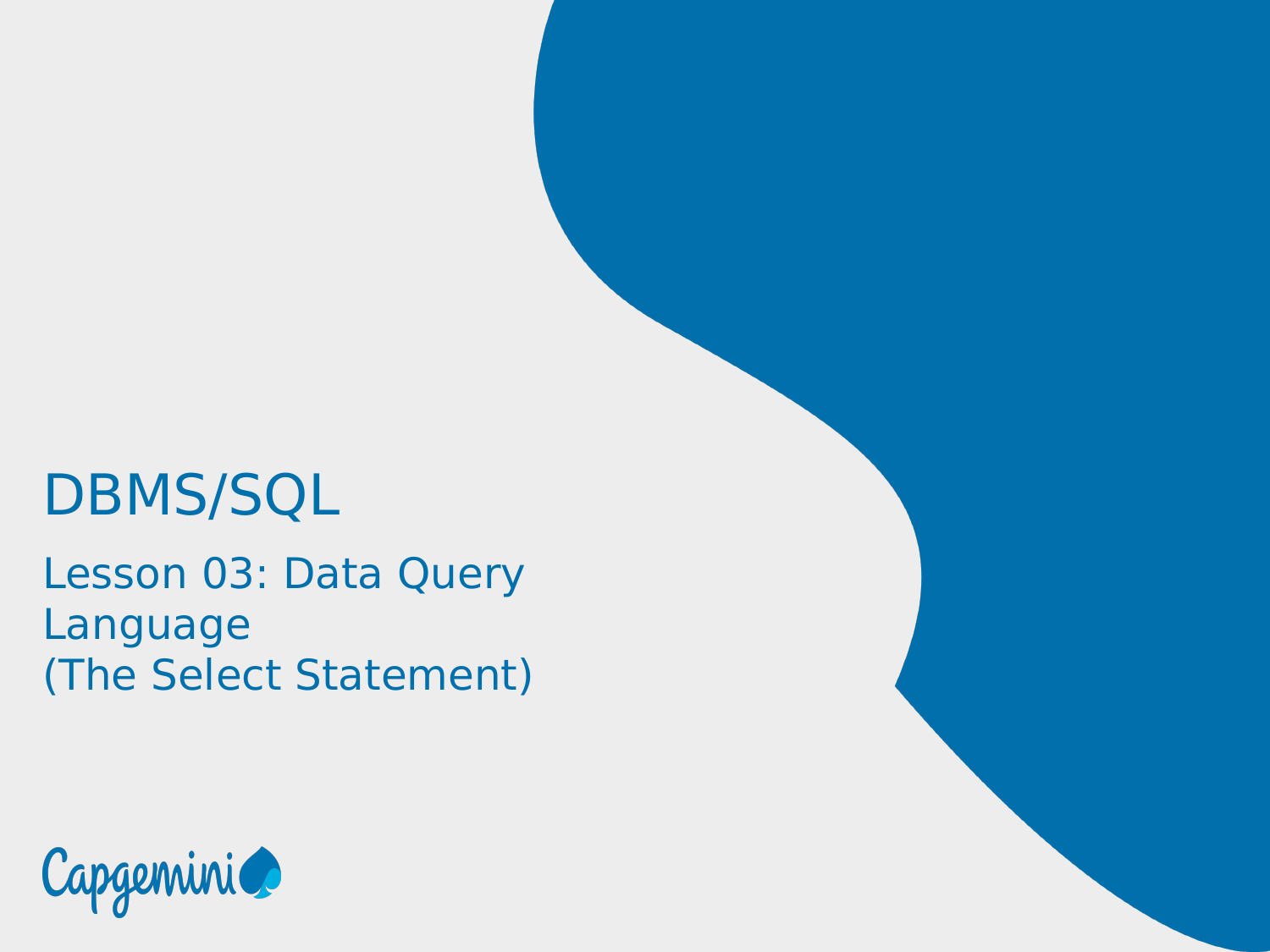

# DBMS/SQL
Lesson 03: Data Query Language
(The Select Statement)